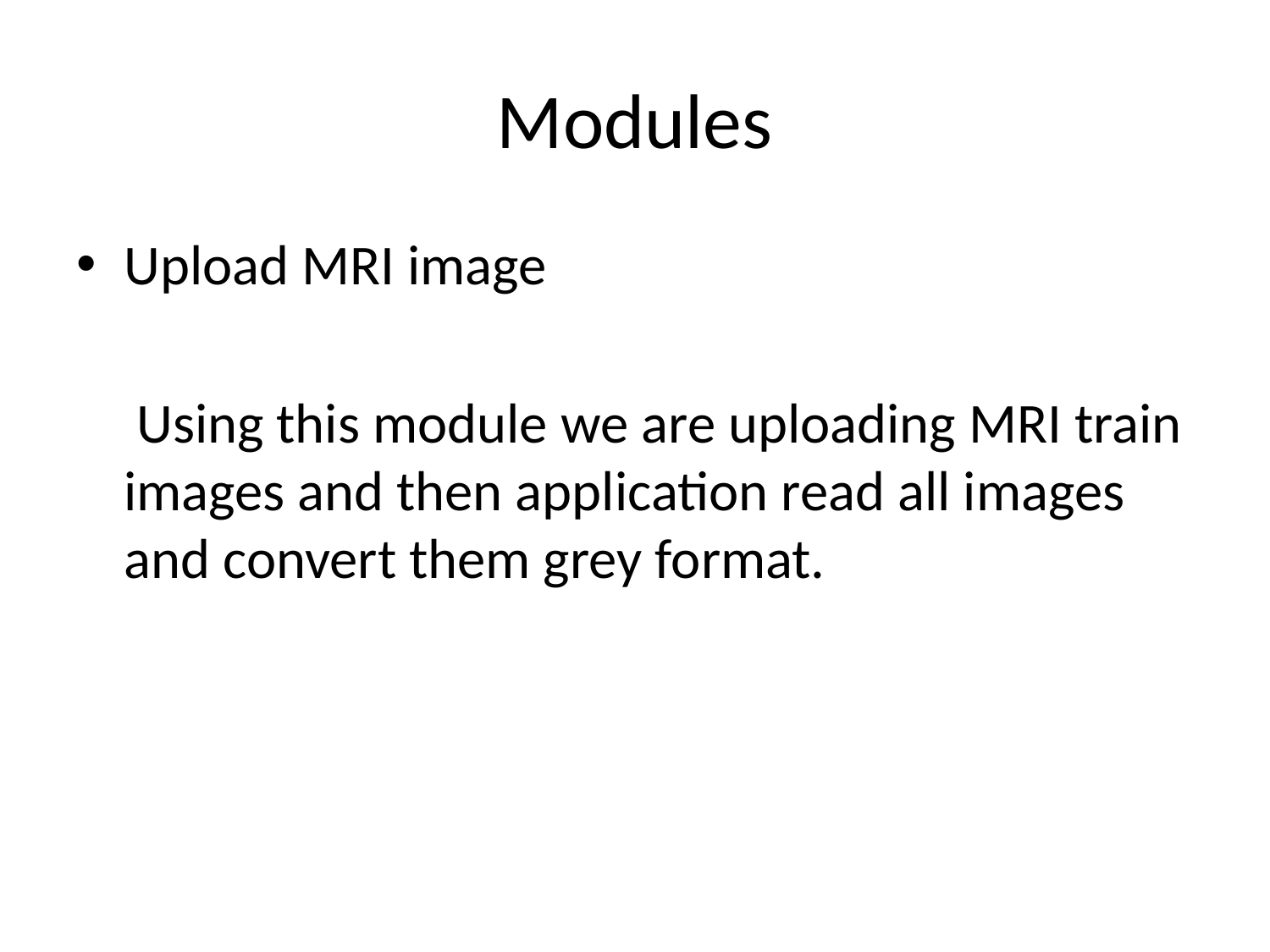

# Modules
Upload MRI image

	 Using this module we are uploading MRI train images and then application read all images and convert them grey format.